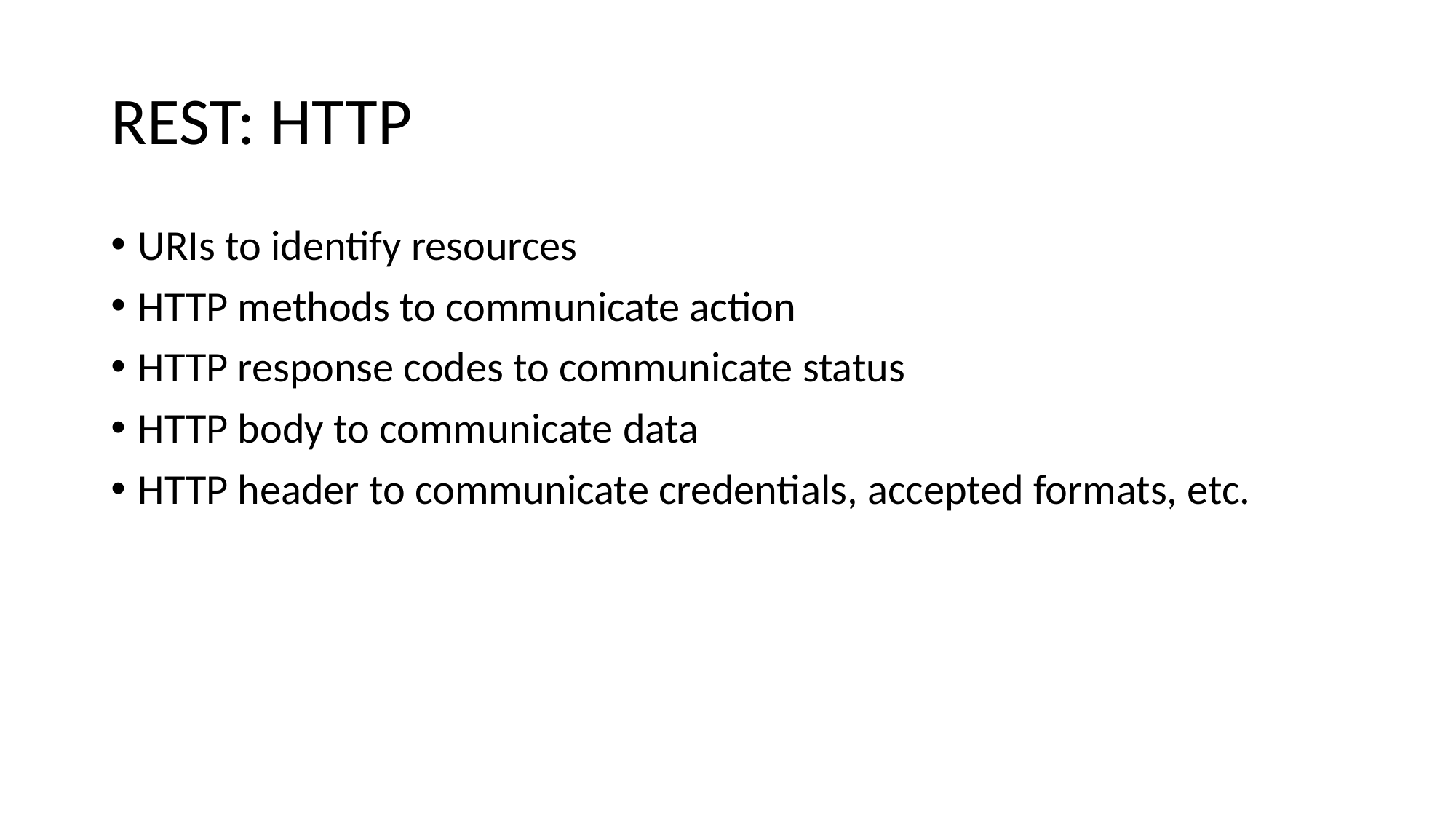

# REST: HTTP
URIs to identify resources
HTTP methods to communicate action
HTTP response codes to communicate status
HTTP body to communicate data
HTTP header to communicate credentials, accepted formats, etc.